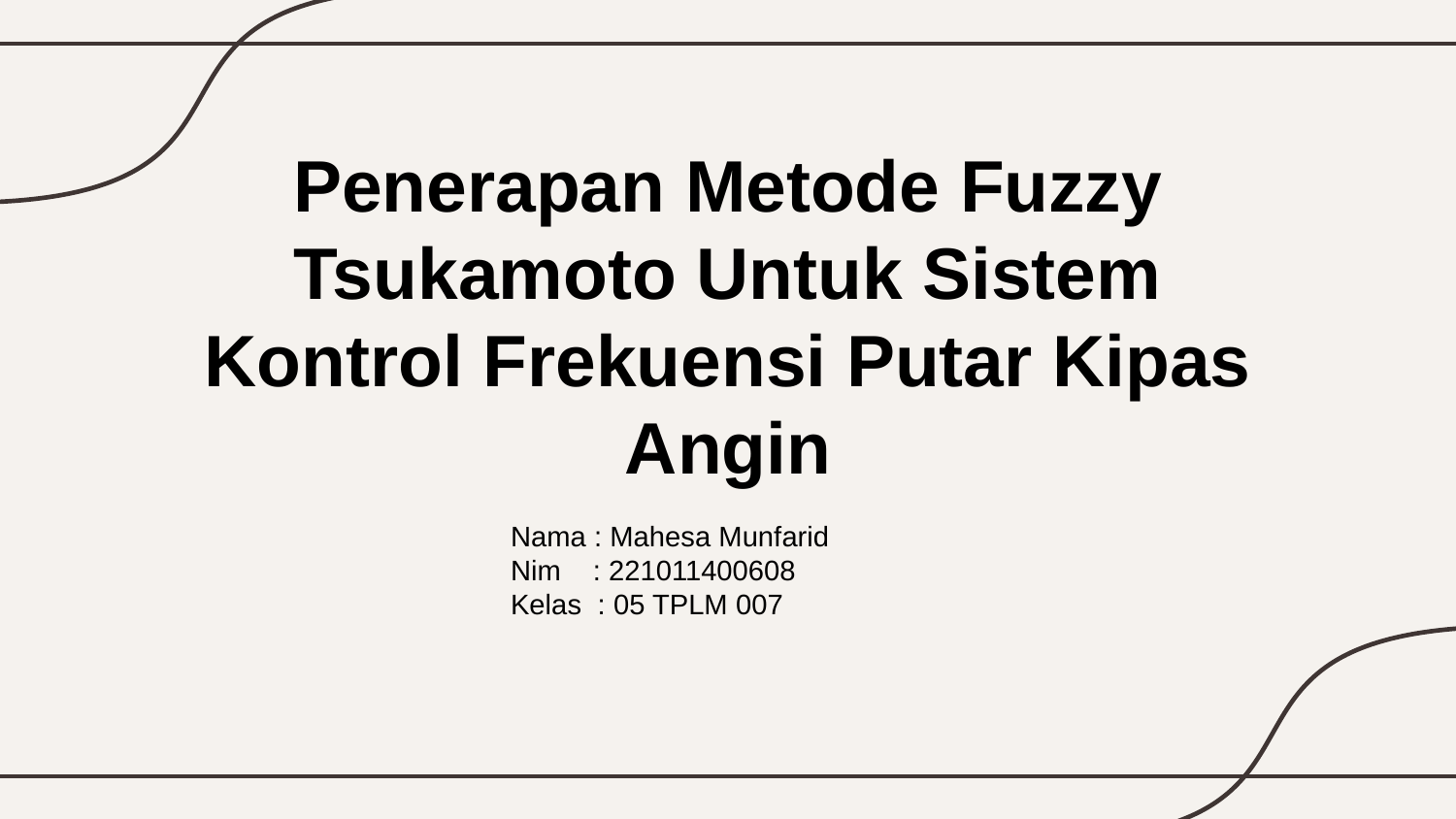

# Penerapan Metode Fuzzy Tsukamoto Untuk Sistem Kontrol Frekuensi Putar Kipas Angin
Nama : Mahesa Munfarid
Nim    : 221011400608
Kelas  : 05 TPLM 007